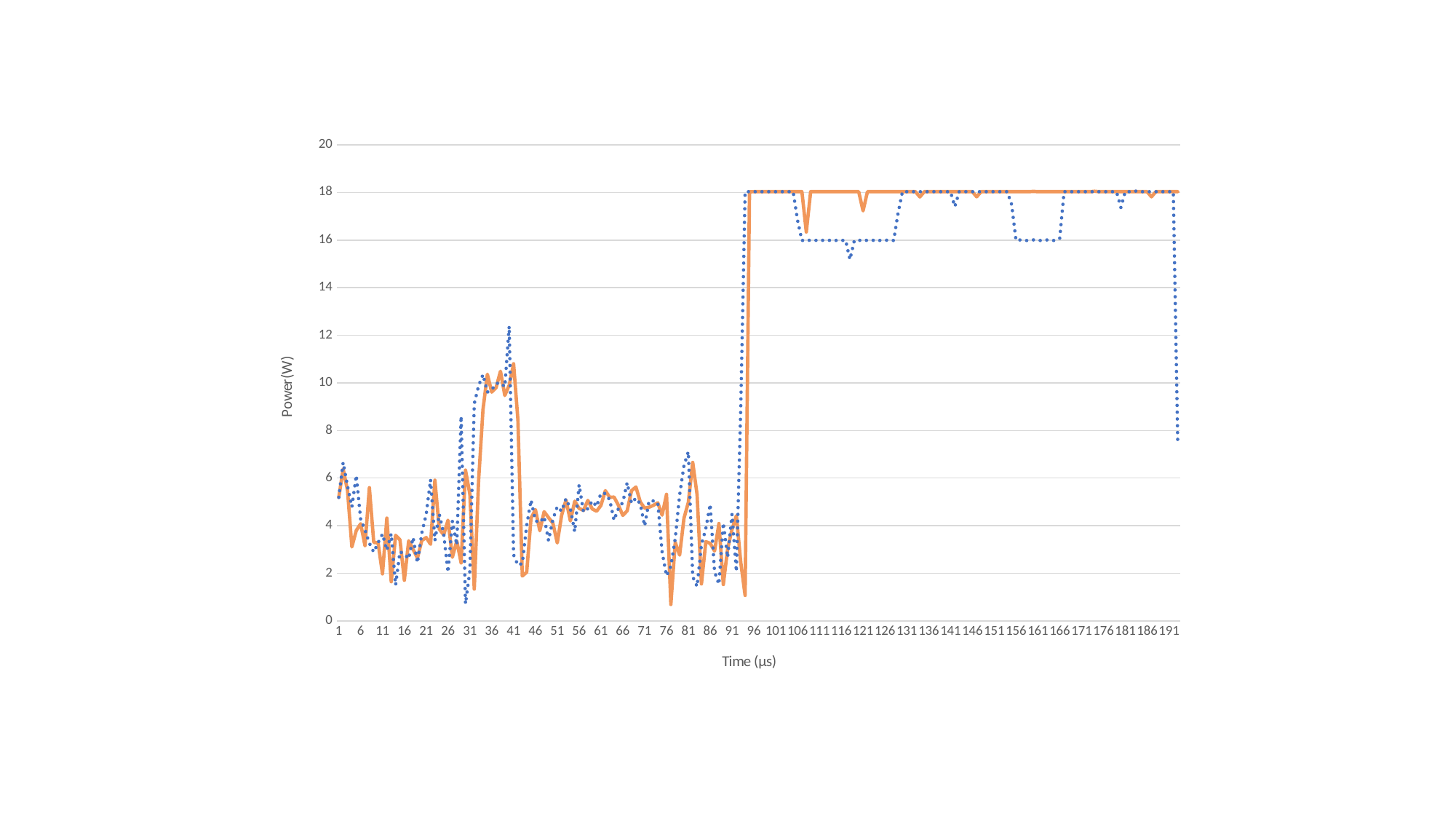

### Chart

| Category | sum | sum |
|---|---|---|